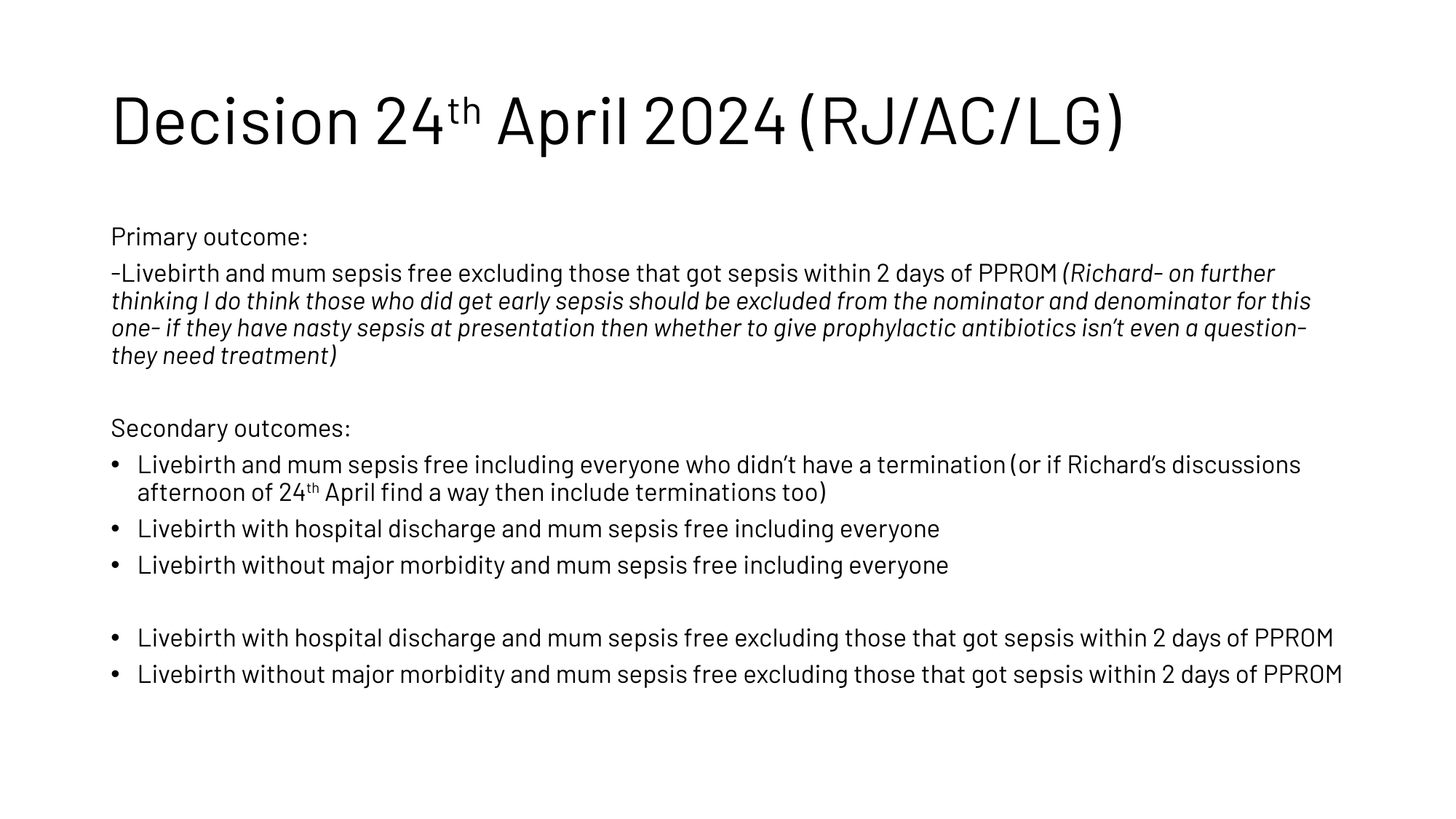

# Decision 24th April 2024 (RJ/AC/LG)
Primary outcome:
-Livebirth and mum sepsis free excluding those that got sepsis within 2 days of PPROM (Richard- on further thinking I do think those who did get early sepsis should be excluded from the nominator and denominator for this one- if they have nasty sepsis at presentation then whether to give prophylactic antibiotics isn’t even a question- they need treatment)

Secondary outcomes:
Livebirth and mum sepsis free including everyone who didn’t have a termination (or if Richard’s discussions afternoon of 24th April find a way then include terminations too)
Livebirth with hospital discharge and mum sepsis free including everyone
Livebirth without major morbidity and mum sepsis free including everyone

Livebirth with hospital discharge and mum sepsis free excluding those that got sepsis within 2 days of PPROM
Livebirth without major morbidity and mum sepsis free excluding those that got sepsis within 2 days of PPROM